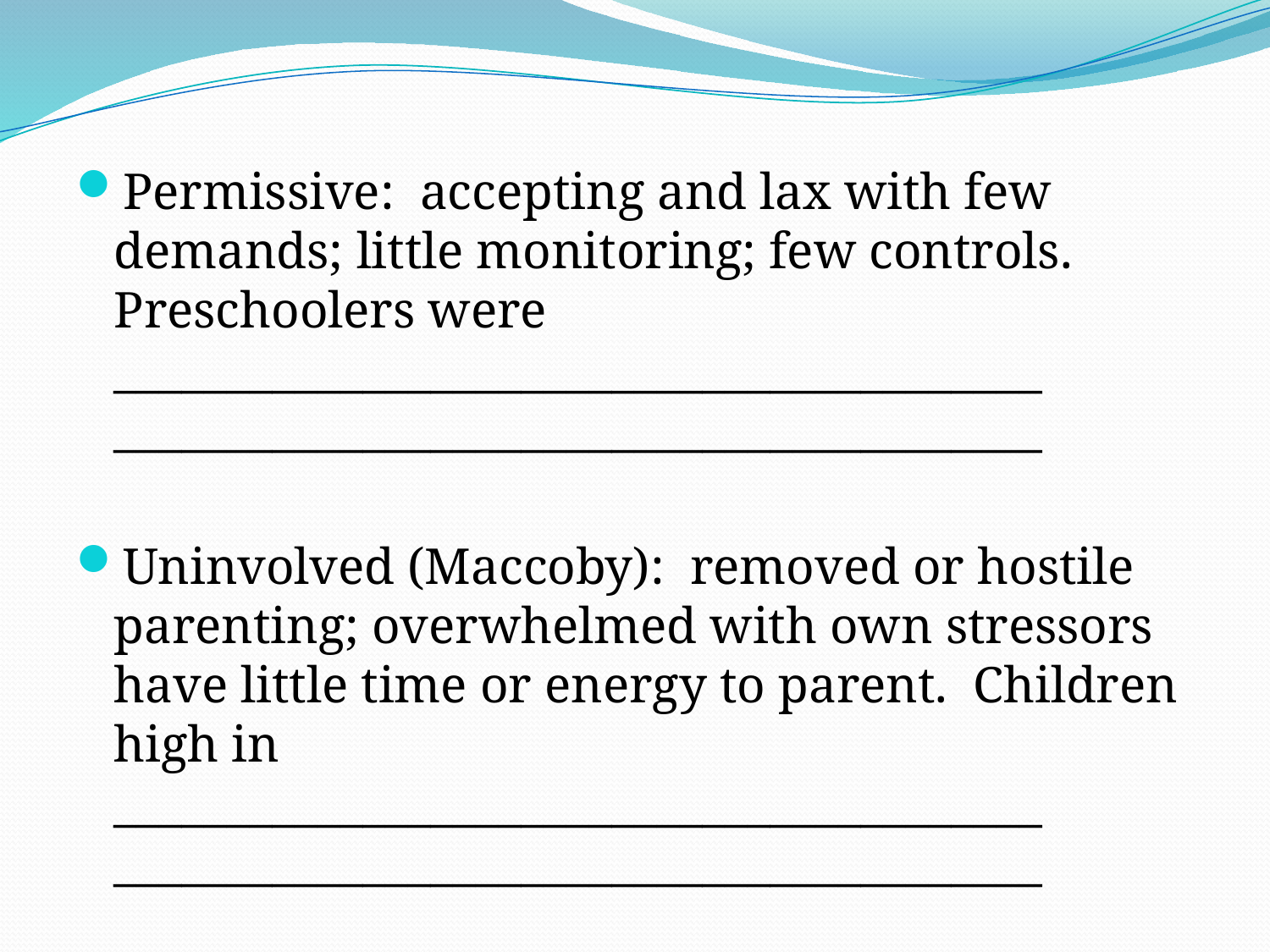

#

Permissive:  accepting and lax with few demands; little monitoring; few controls. Preschoolers were _________________________________________
_________________________________________

Uninvolved (Maccoby):  removed or hostile parenting; overwhelmed with own stressors have little time or energy to parent.  Children high in _________________________________________
_________________________________________